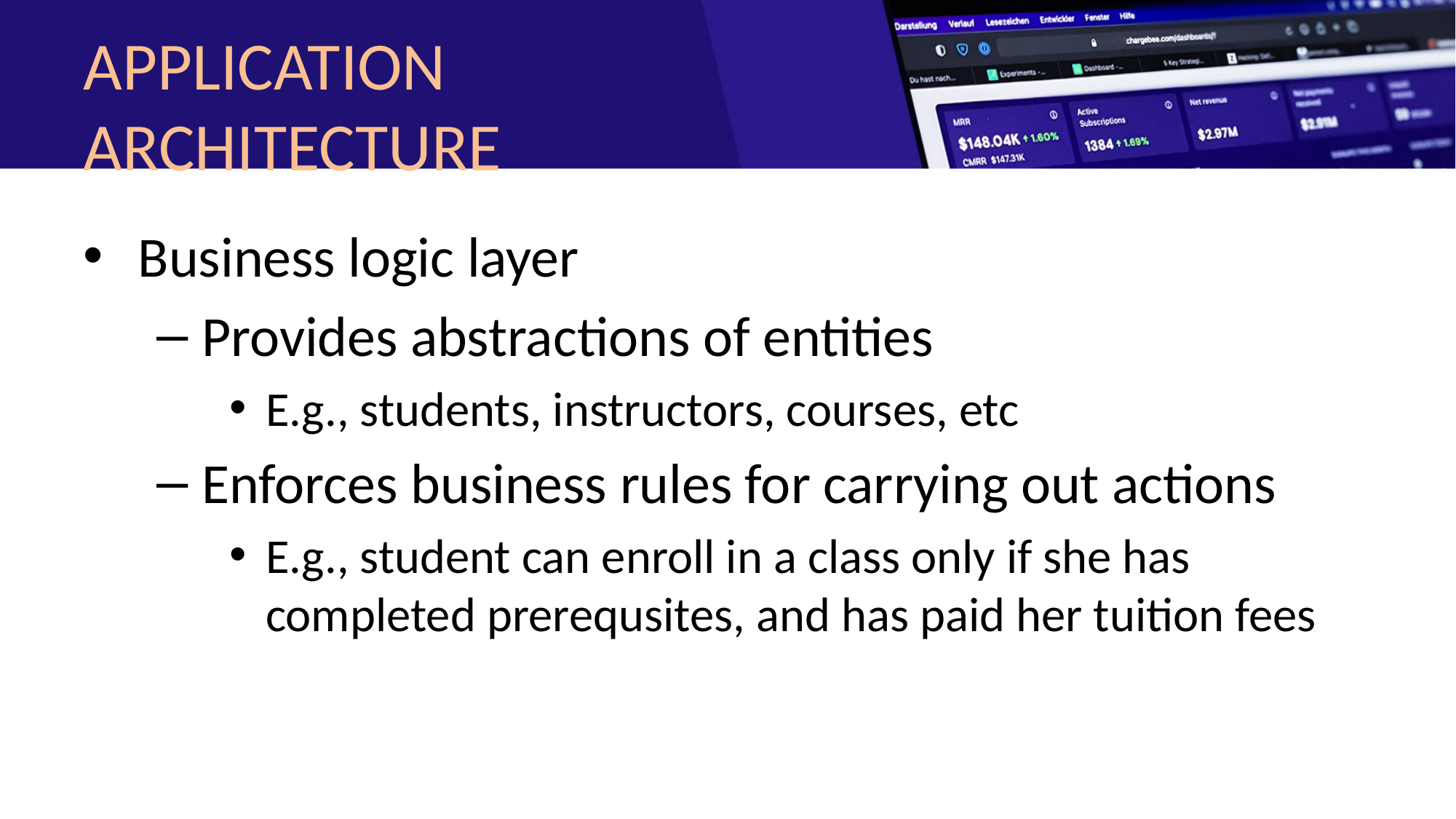

# APPLICATION ARCHITECTURE
Business logic layer
Provides abstractions of entities
E.g., students, instructors, courses, etc
Enforces business rules for carrying out actions
E.g., student can enroll in a class only if she has completed prerequsites, and has paid her tuition fees